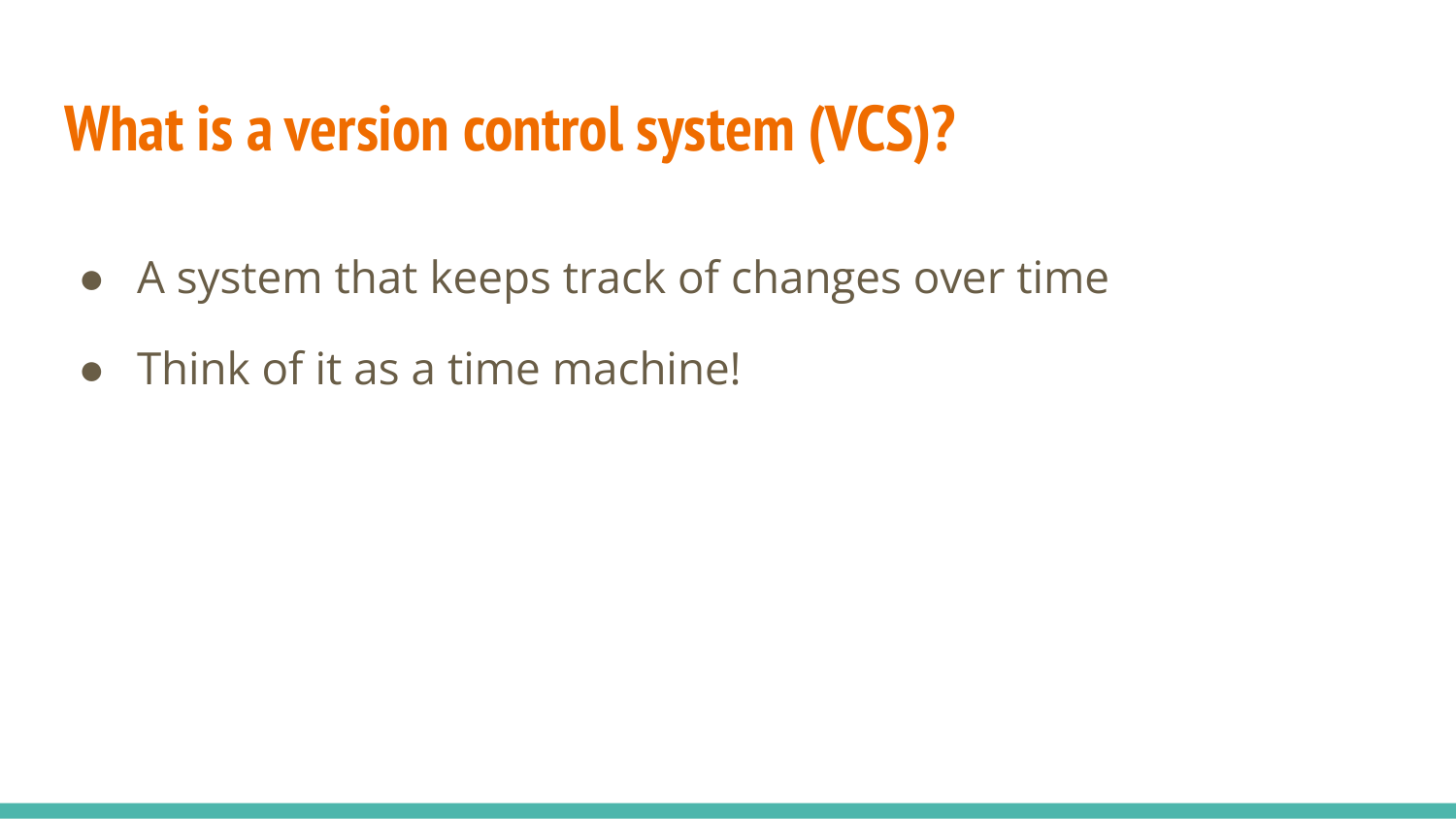

# What is a version control system (VCS)?
A system that keeps track of changes over time
Think of it as a time machine!